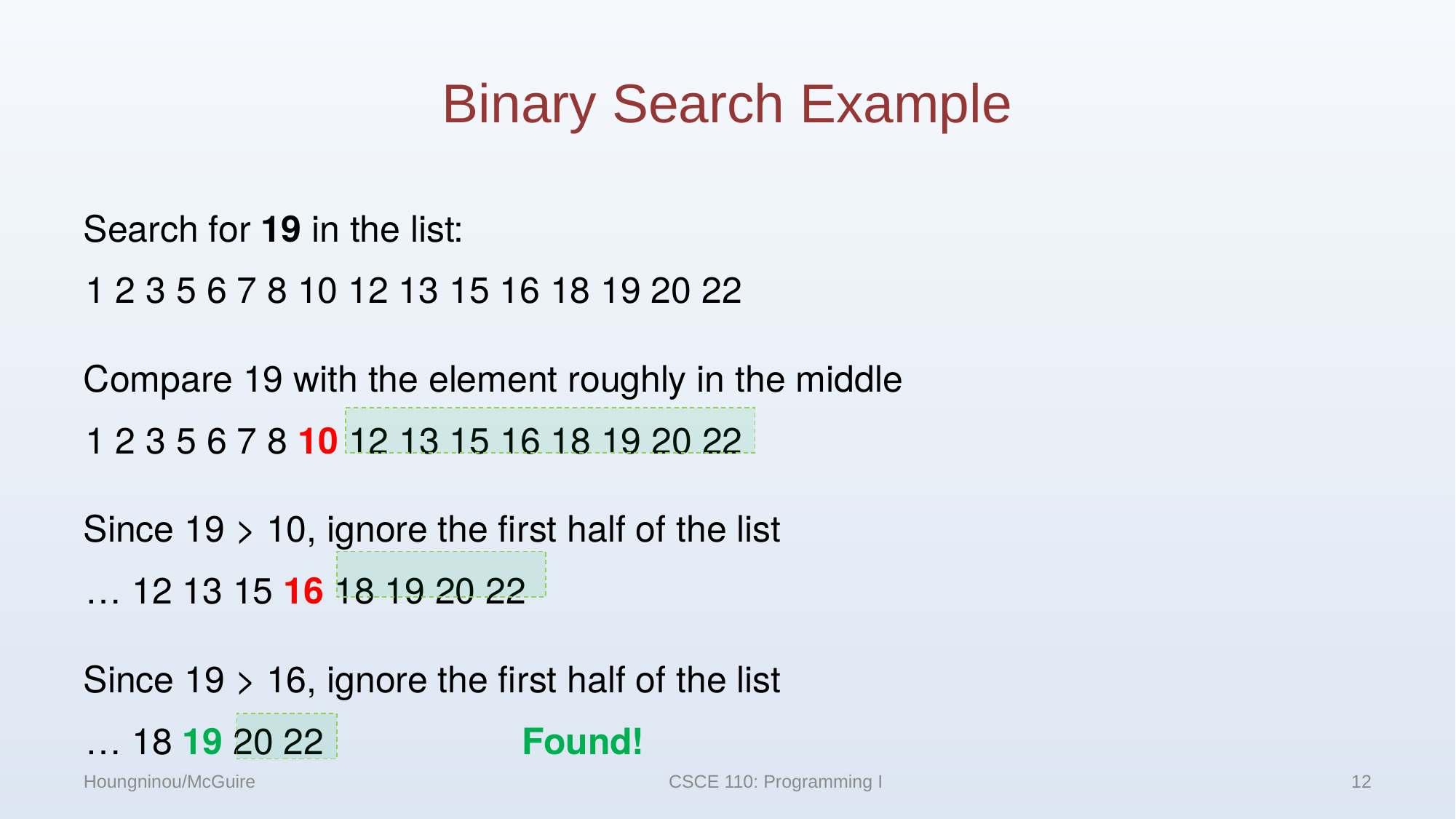

# Binary Search Example
Search for 19 in the list:
1 2 3 5 6 7 8 10 12 13 15 16 18 19 20 22
Compare 19 with the element roughly in the middle
1 2 3 5 6 7 8 10 12 13 15 16 18 19 20 22
Since 19 > 10, ignore the first half of the list
… 12 13 15 16 18 19 20 22
Since 19 > 16, ignore the first half of the list
… 18 19 20 22 		Found!

Houngninou/McGuire
CSCE 110: Programming I
12